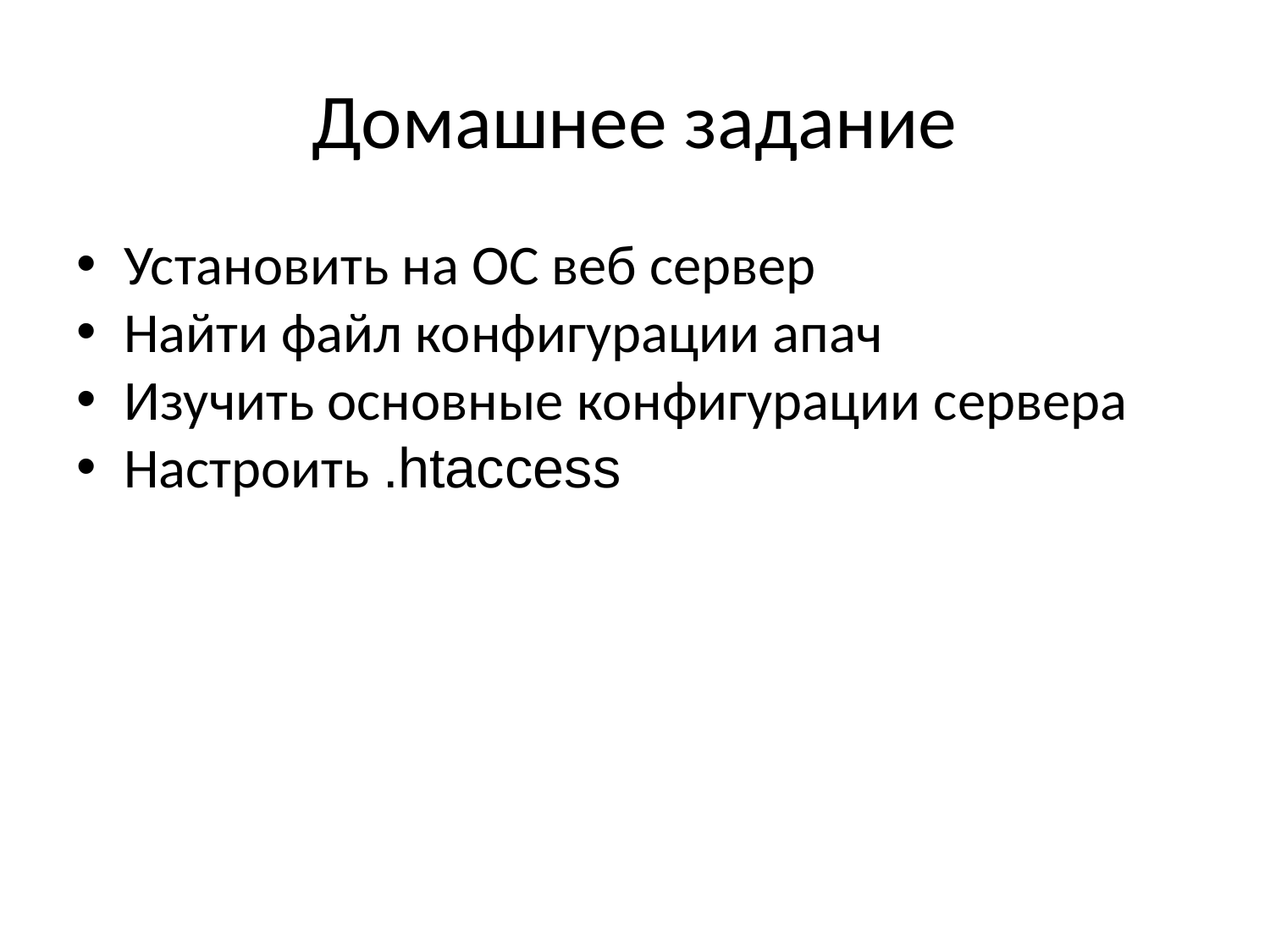

Домашнее задание
Установить на ОС веб сервер
Найти файл конфигурации апач
Изучить основные конфигурации сервера
Настроить .htaccess